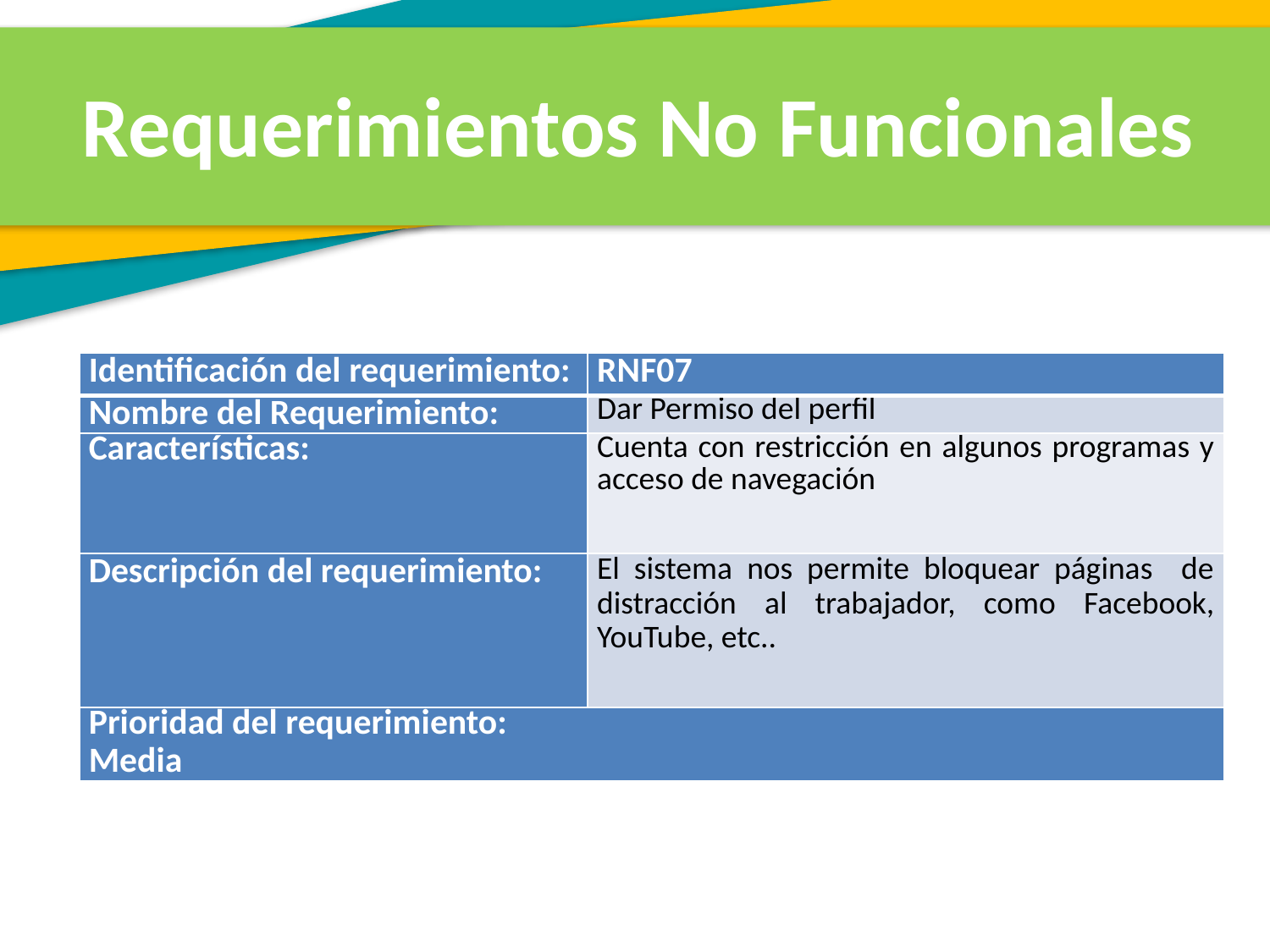

Requerimientos No Funcionales
| Identificación del requerimiento: | RNF07 |
| --- | --- |
| Nombre del Requerimiento: | Dar Permiso del perfil |
| Características: | Cuenta con restricción en algunos programas y acceso de navegación |
| Descripción del requerimiento: | El sistema nos permite bloquear páginas de distracción al trabajador, como Facebook, YouTube, etc.. |
| Prioridad del requerimiento: Media |  |